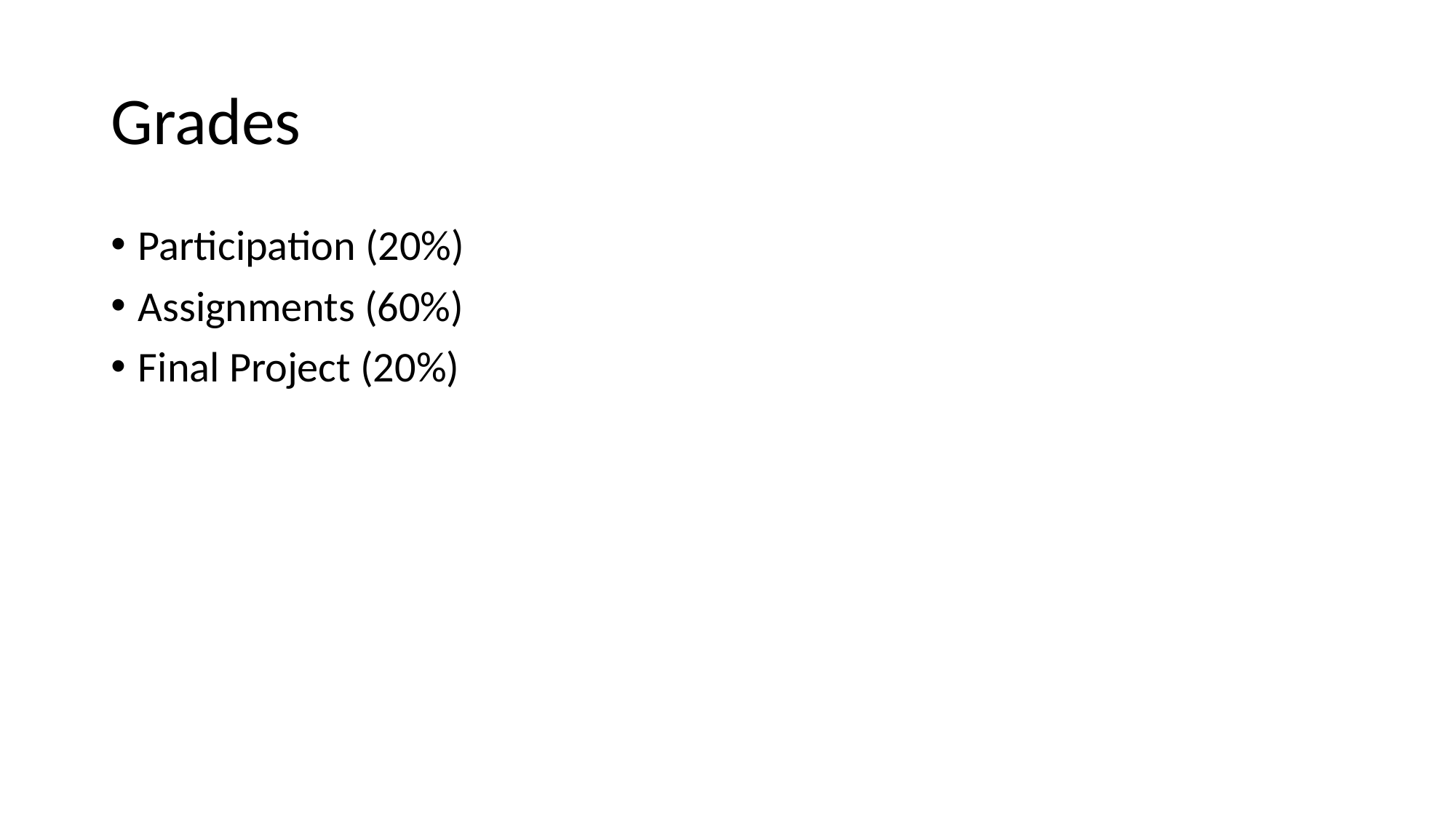

# Grades
Participation (20%)
Assignments (60%)
Final Project (20%)